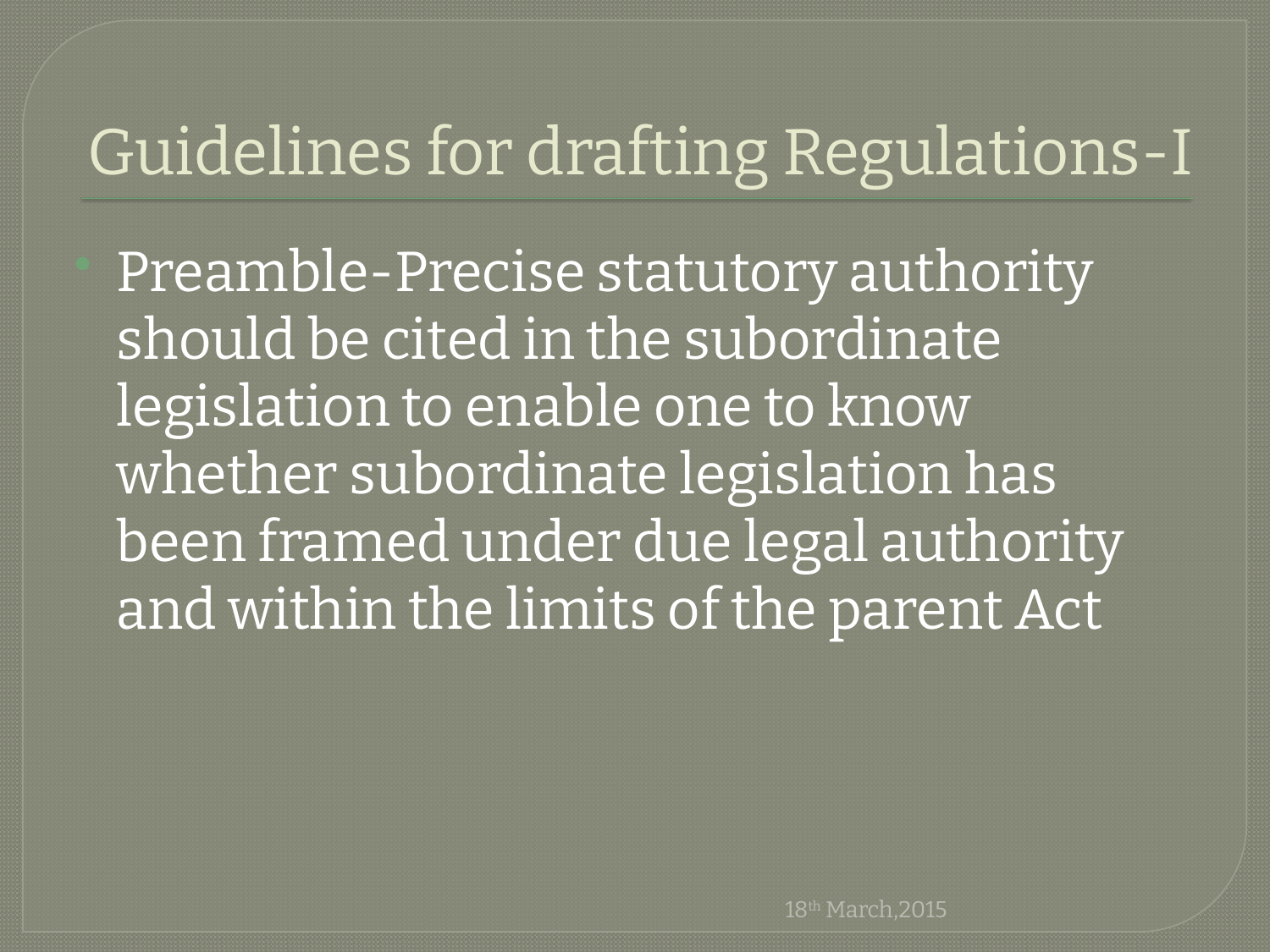

# Guidelines for drafting Regulations-I
Preamble-Precise statutory authority should be cited in the subordinate legislation to enable one to know whether subordinate legislation has been framed under due legal authority and within the limits of the parent Act

18th March,2015